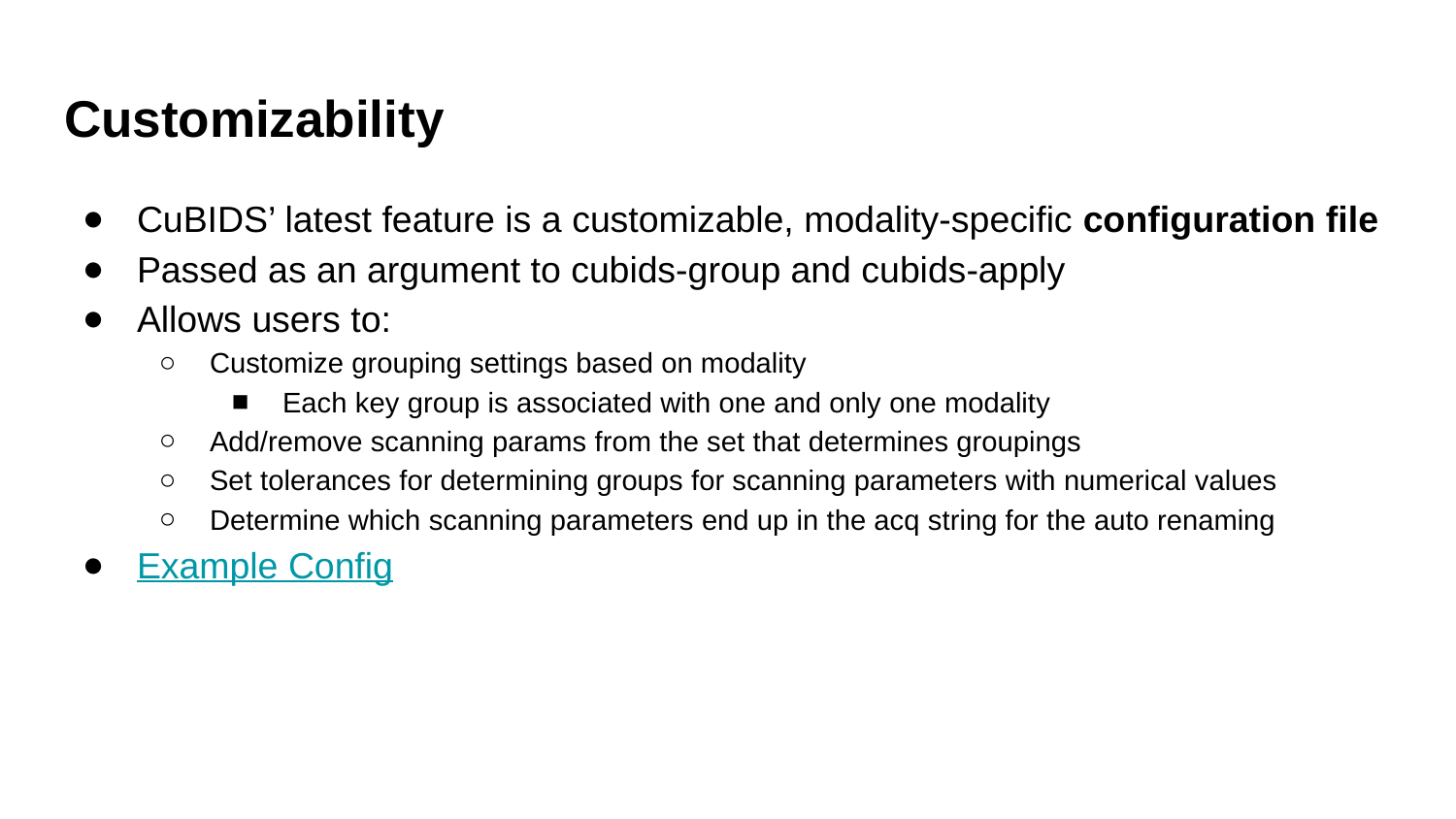

# Customizability
CuBIDS’ latest feature is a customizable, modality-specific configuration file
Passed as an argument to cubids-group and cubids-apply
Allows users to:
Customize grouping settings based on modality
Each key group is associated with one and only one modality
Add/remove scanning params from the set that determines groupings
Set tolerances for determining groups for scanning parameters with numerical values
Determine which scanning parameters end up in the acq string for the auto renaming
Example Config